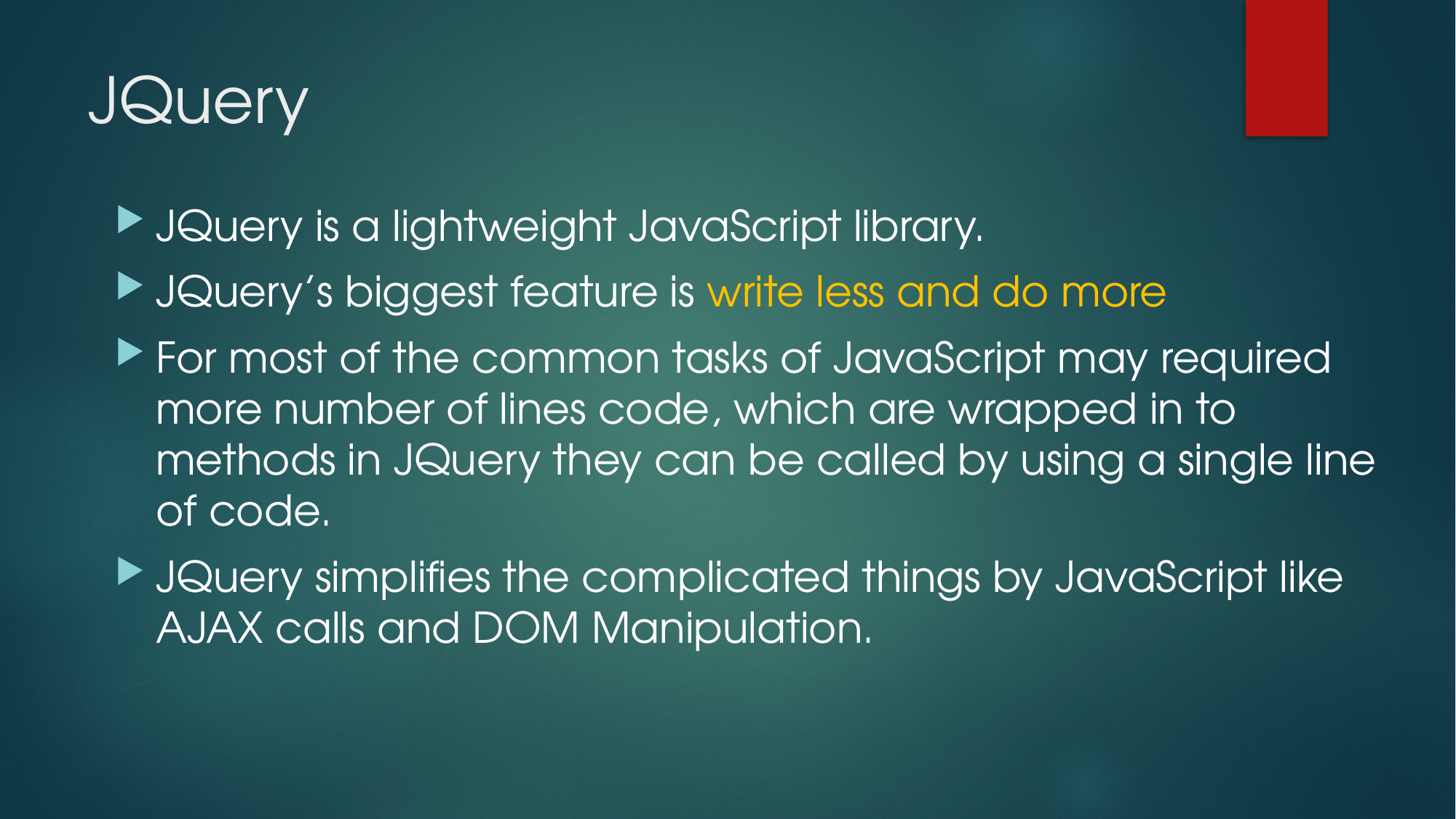

# JQuery
JQuery is a lightweight JavaScript library.
JQuery’s biggest feature is write less and do more
For most of the common tasks of JavaScript may required more number of lines code, which are wrapped in to methods in JQuery they can be called by using a single line of code.
JQuery simplifies the complicated things by JavaScript like AJAX calls and DOM Manipulation.